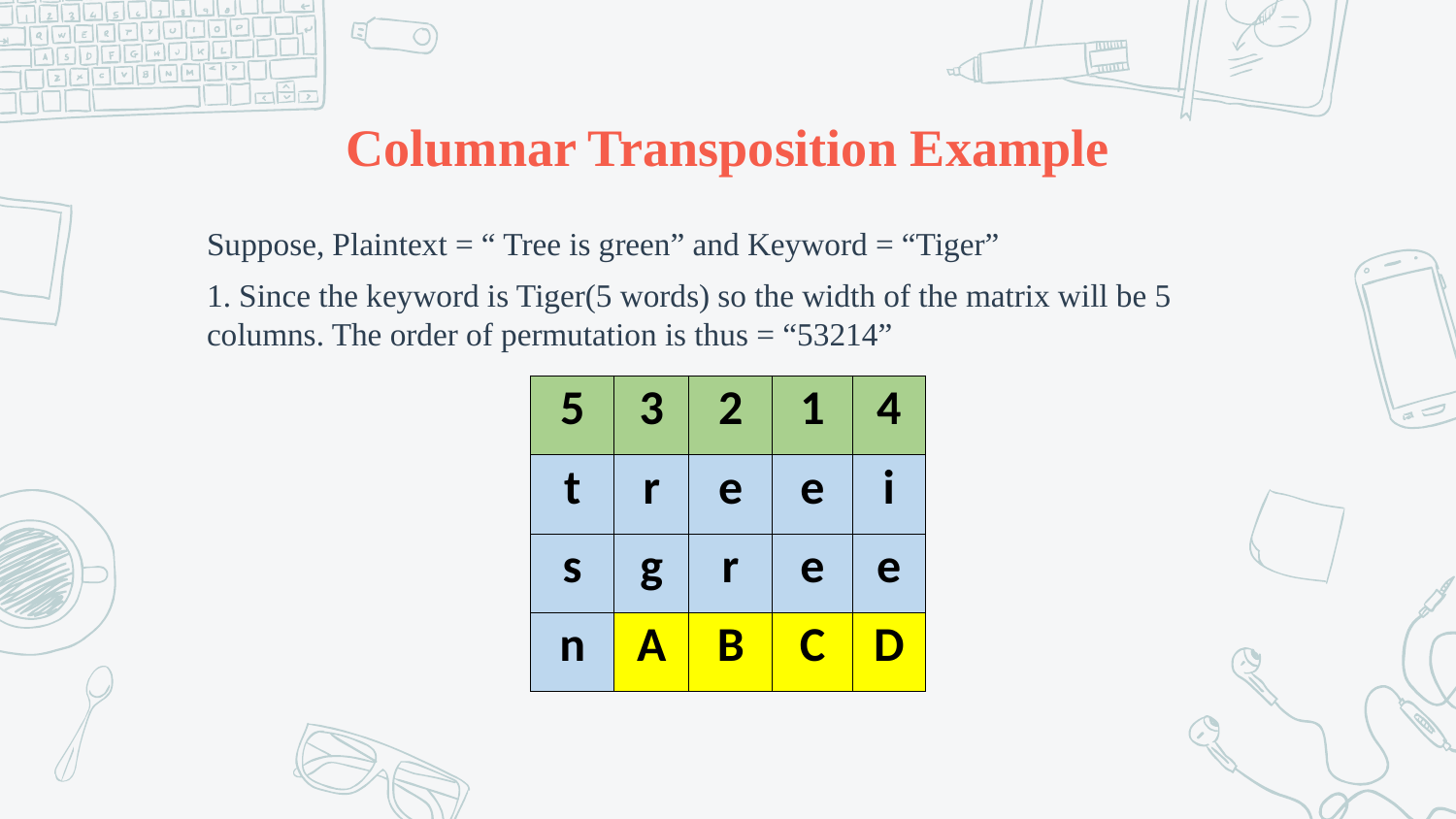

5
# Columnar Transposition Example
Suppose, Plaintext = “ Tree is green” and Keyword = “Tiger”
1. Since the keyword is Tiger(5 words) so the width of the matrix will be 5 columns. The order of permutation is thus = “53214”

| 5 | 3 | 2 | 1 | 4 |
| --- | --- | --- | --- | --- |
| t | r | e | e | i |
| s | g | r | e | e |
| n | A | B | C | D |